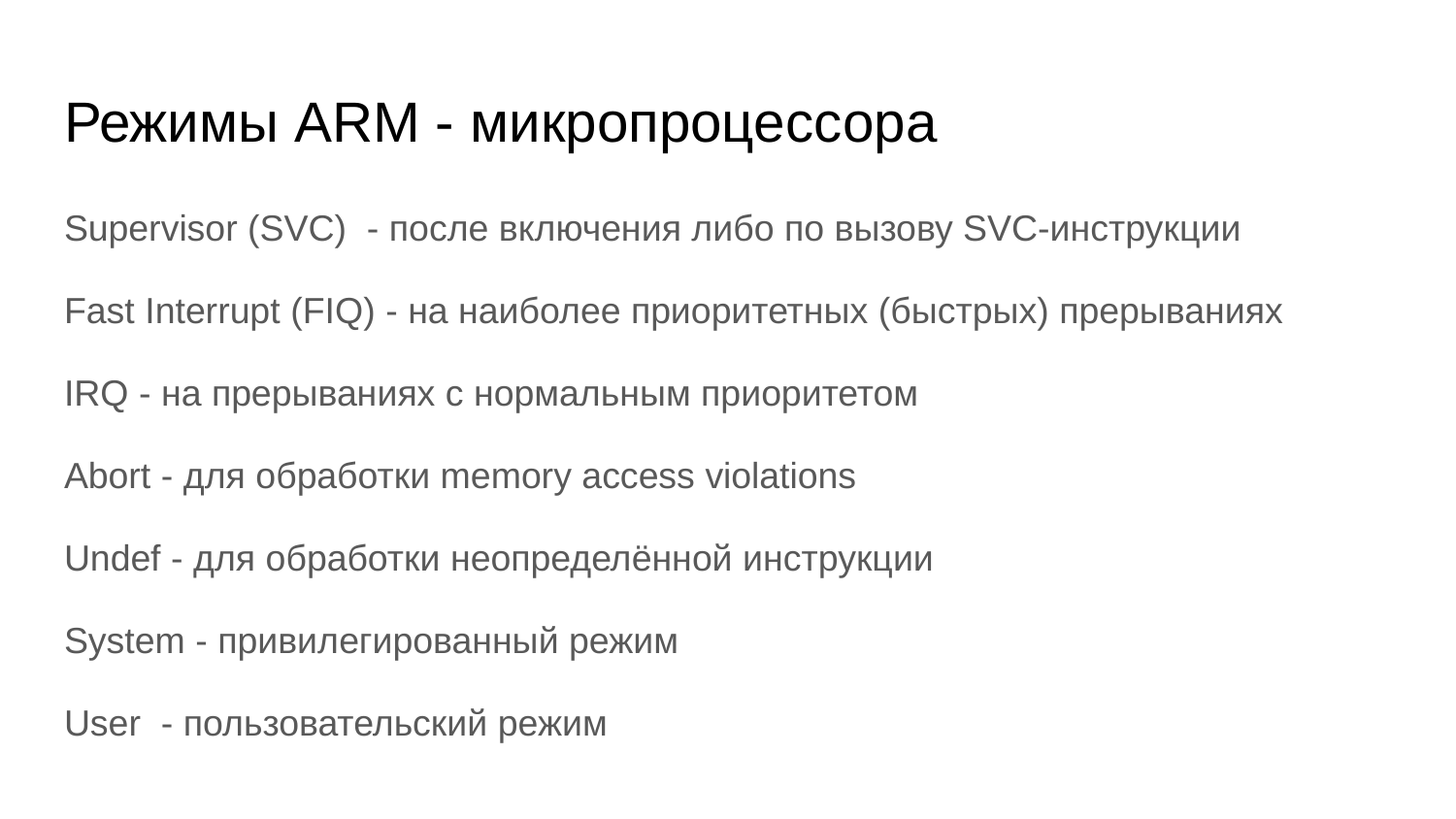

# Режимы ARM - микропроцессора
Supervisor (SVC)  - после включения либо по вызову SVC-инструкции
Fast Interrupt (FIQ) - на наиболее приоритетных (быстрых) прерываниях
IRQ - на прерываниях с нормальным приоритетом
Abort - для обработки memory access violations
Undef - для обработки неопределённой инструкции
System - привилегированный режим
User  - пользовательский режим